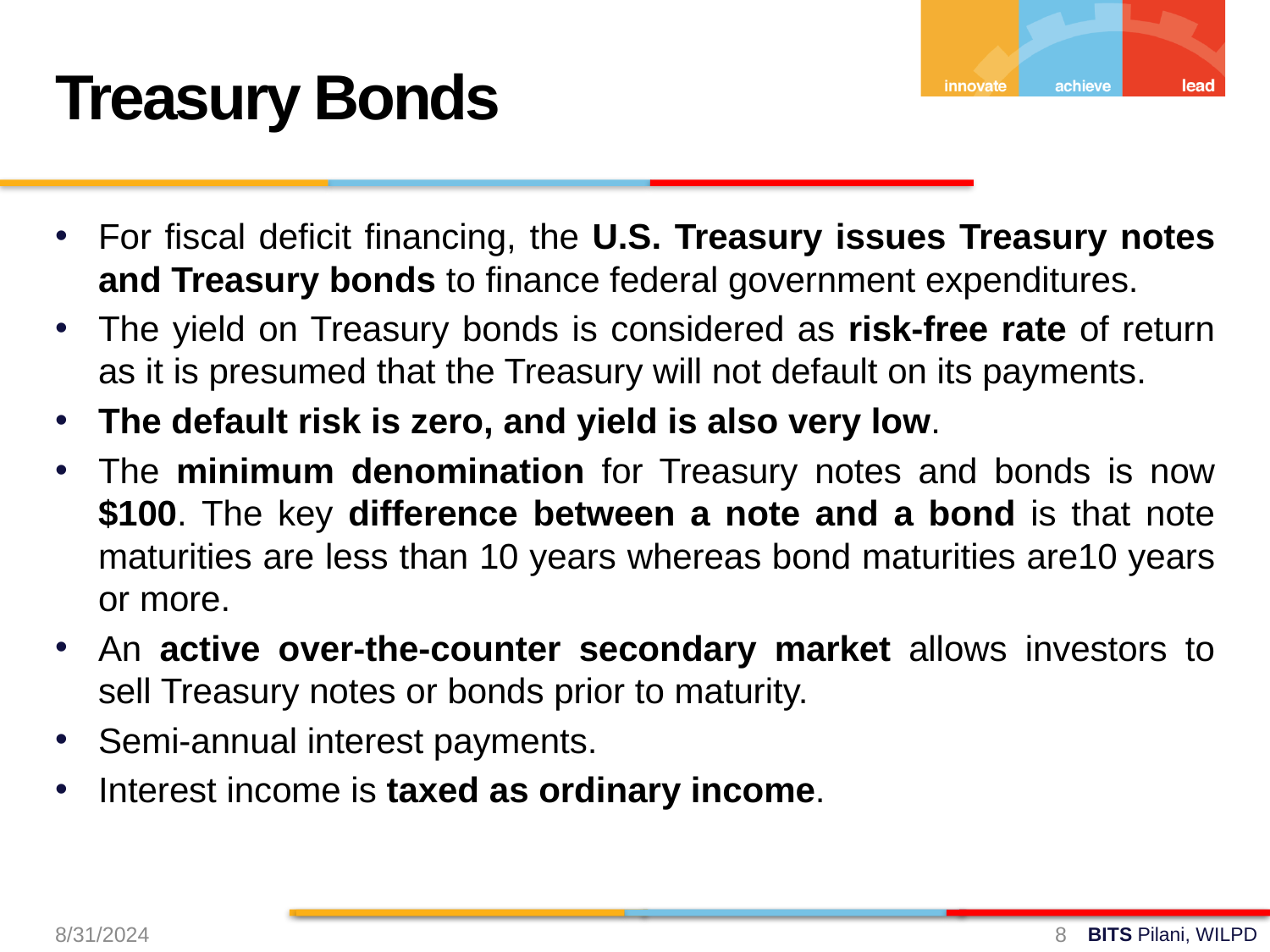

Treasury Bonds
For fiscal deficit financing, the U.S. Treasury issues Treasury notes and Treasury bonds to finance federal government expenditures.
The yield on Treasury bonds is considered as risk-free rate of return as it is presumed that the Treasury will not default on its payments.
The default risk is zero, and yield is also very low.
The minimum denomination for Treasury notes and bonds is now $100. The key difference between a note and a bond is that note maturities are less than 10 years whereas bond maturities are10 years or more.
An active over-the-counter secondary market allows investors to sell Treasury notes or bonds prior to maturity.
Semi-annual interest payments.
Interest income is taxed as ordinary income.

8/31/2024
8